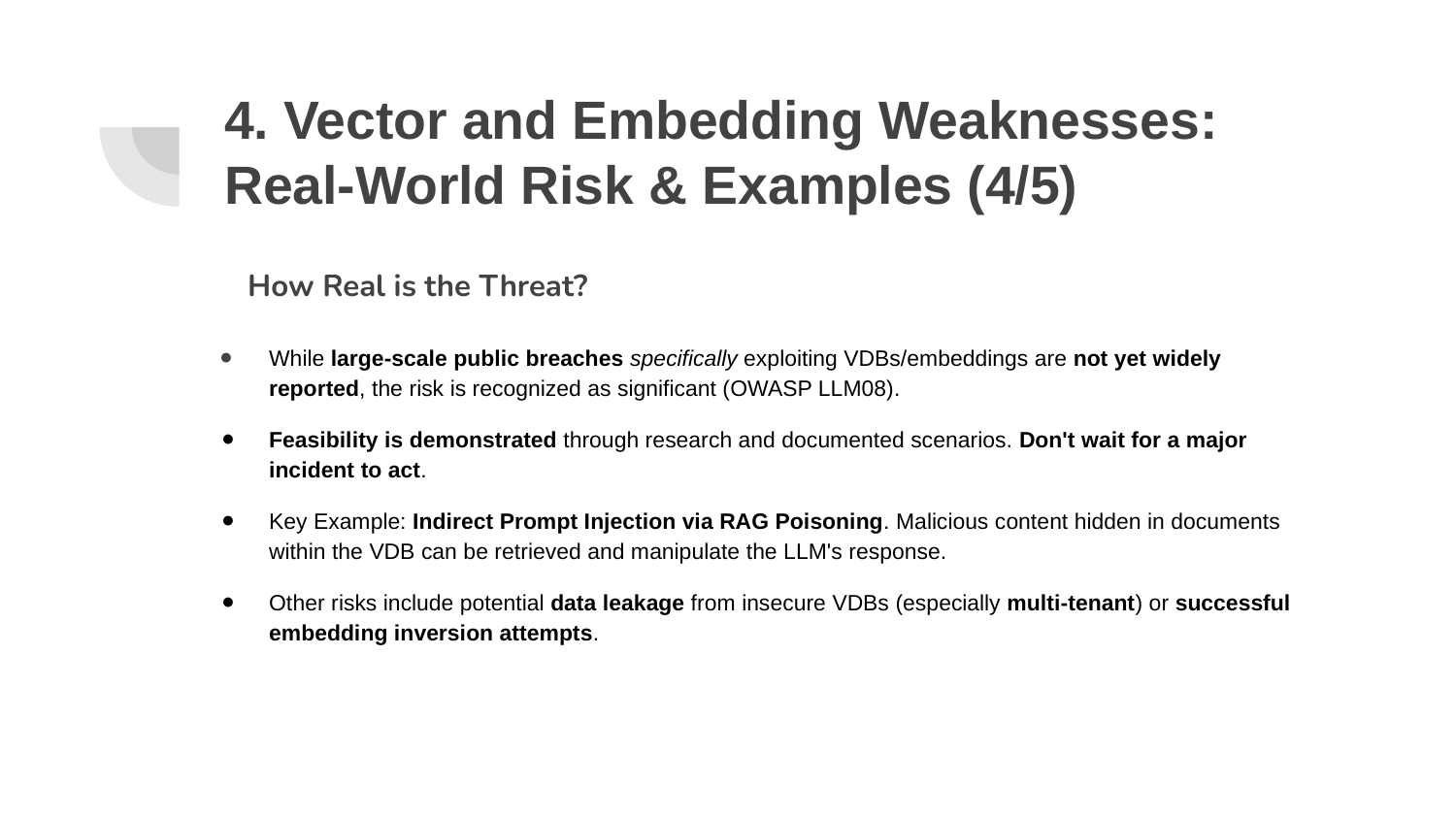

# 4. Vector and Embedding Weaknesses: Real-World Risk & Examples (4/5)
How Real is the Threat?
While large-scale public breaches specifically exploiting VDBs/embeddings are not yet widely reported, the risk is recognized as significant (OWASP LLM08).
Feasibility is demonstrated through research and documented scenarios. Don't wait for a major incident to act.
Key Example: Indirect Prompt Injection via RAG Poisoning. Malicious content hidden in documents within the VDB can be retrieved and manipulate the LLM's response.
Other risks include potential data leakage from insecure VDBs (especially multi-tenant) or successful embedding inversion attempts.